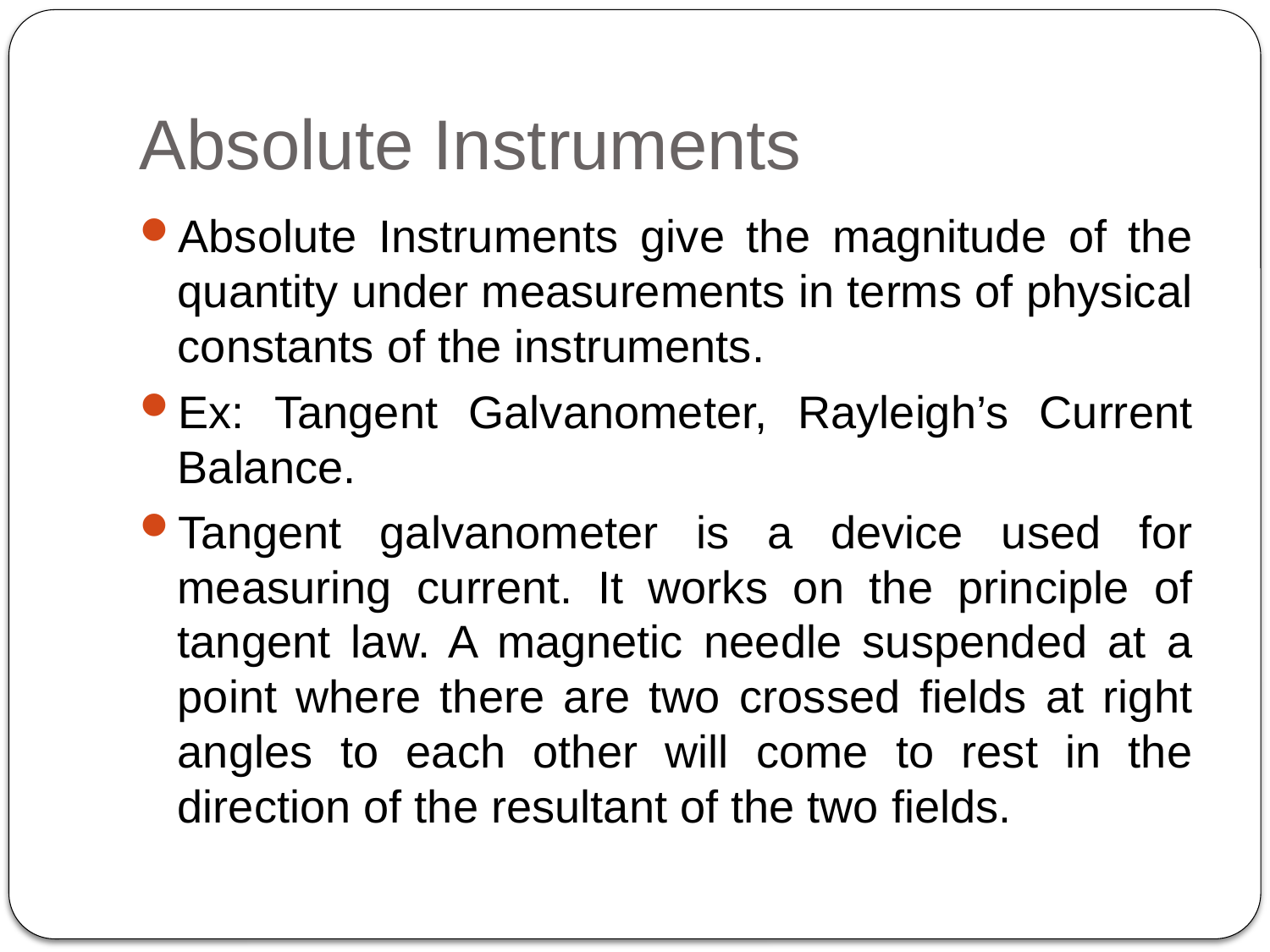

# Absolute Instruments
Absolute Instruments give the magnitude of the quantity under measurements in terms of physical constants of the instruments.
Ex: Tangent Galvanometer, Rayleigh’s Current Balance.
Tangent galvanometer is a device used for measuring current. It works on the principle of tangent law. A magnetic needle suspended at a point where there are two crossed fields at right angles to each other will come to rest in the direction of the resultant of the two fields.